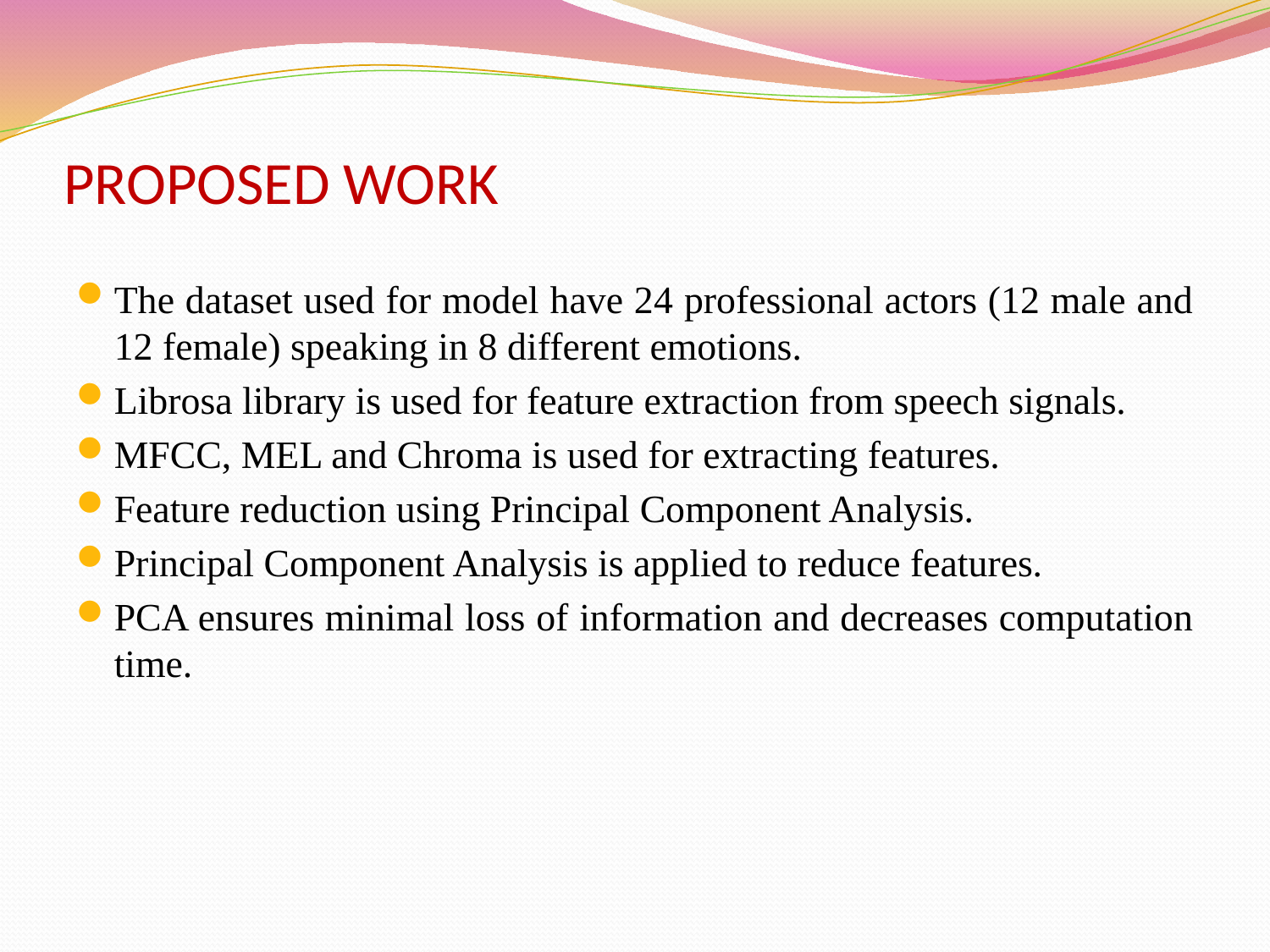

# PROPOSED WORK
The dataset used for model have 24 professional actors (12 male and 12 female) speaking in 8 different emotions.
Librosa library is used for feature extraction from speech signals.
MFCC, MEL and Chroma is used for extracting features.
Feature reduction using Principal Component Analysis.
Principal Component Analysis is applied to reduce features.
PCA ensures minimal loss of information and decreases computation time.